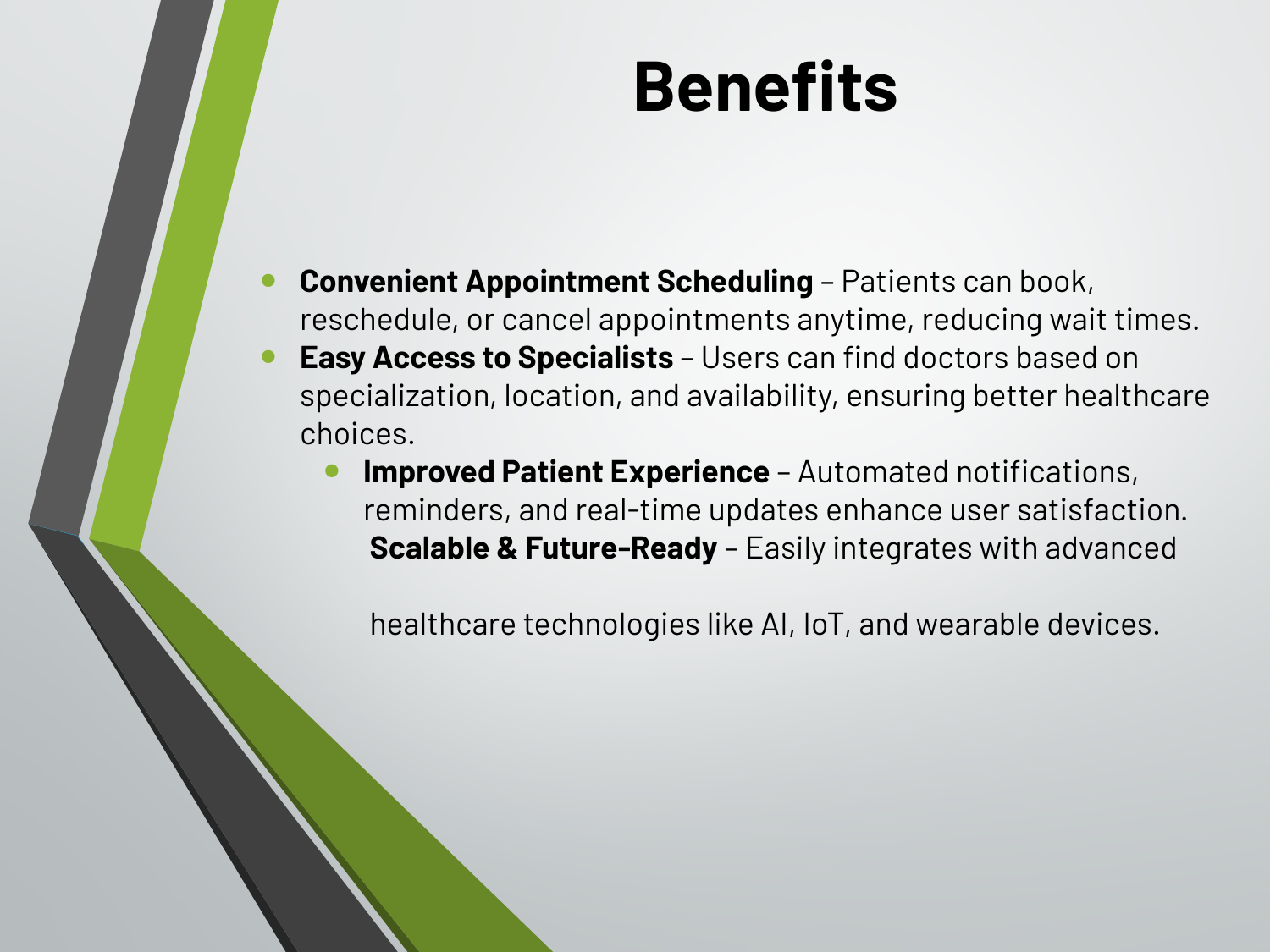

Benefits

# Convenient Appointment Scheduling – Patients can book, reschedule, or cancel appointments anytime, reducing wait times.
Easy Access to Specialists – Users can find doctors based on specialization, location, and availability, ensuring better healthcare choices.
Improved Patient Experience – Automated notifications, reminders, and real-time updates enhance user satisfaction.
 Scalable & Future-Ready – Easily integrates with advanced
 healthcare technologies like AI, IoT, and wearable devices.